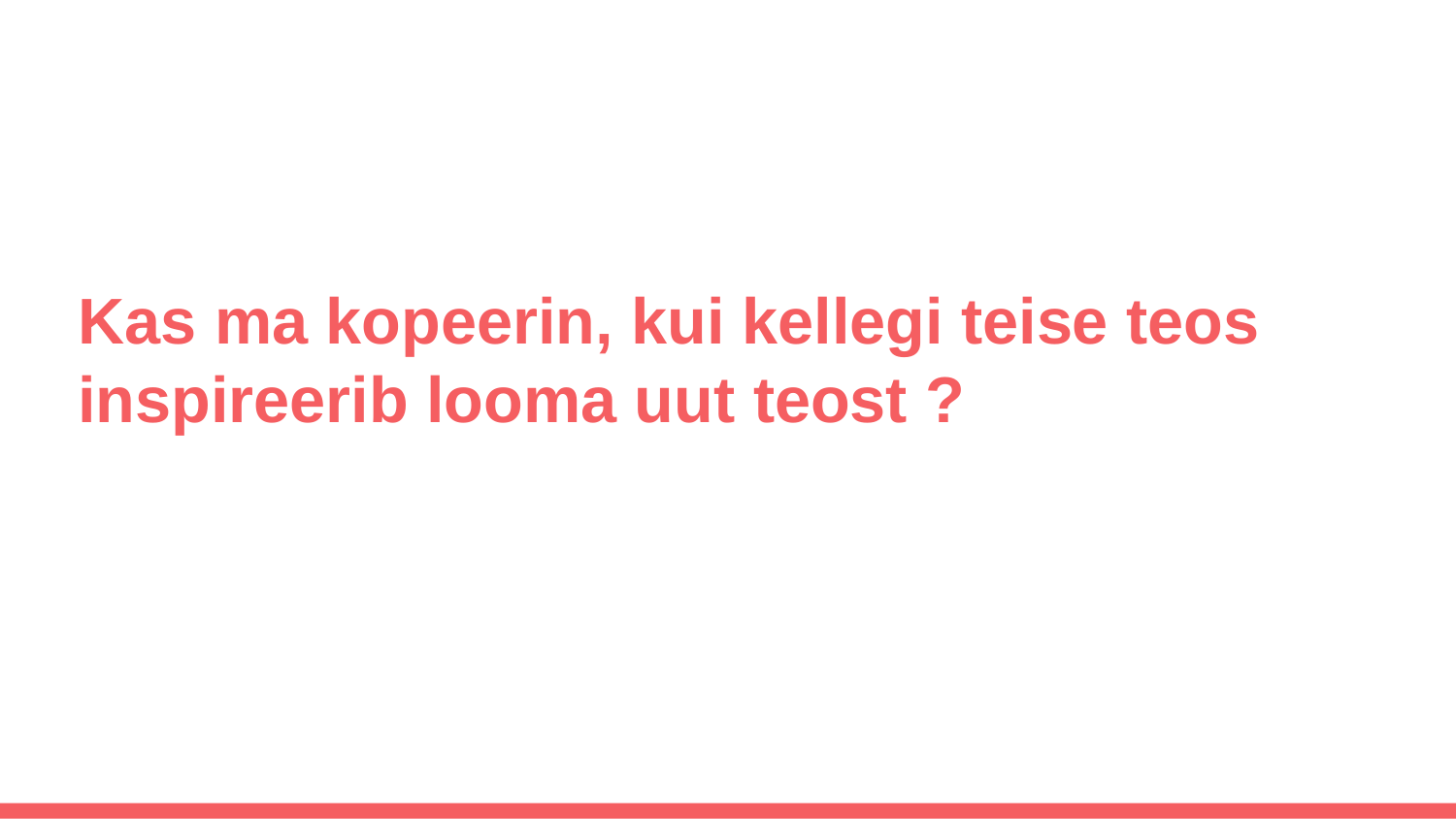

# Kas ma kopeerin, kui kellegi teise teos  inspireerib looma uut teost ?